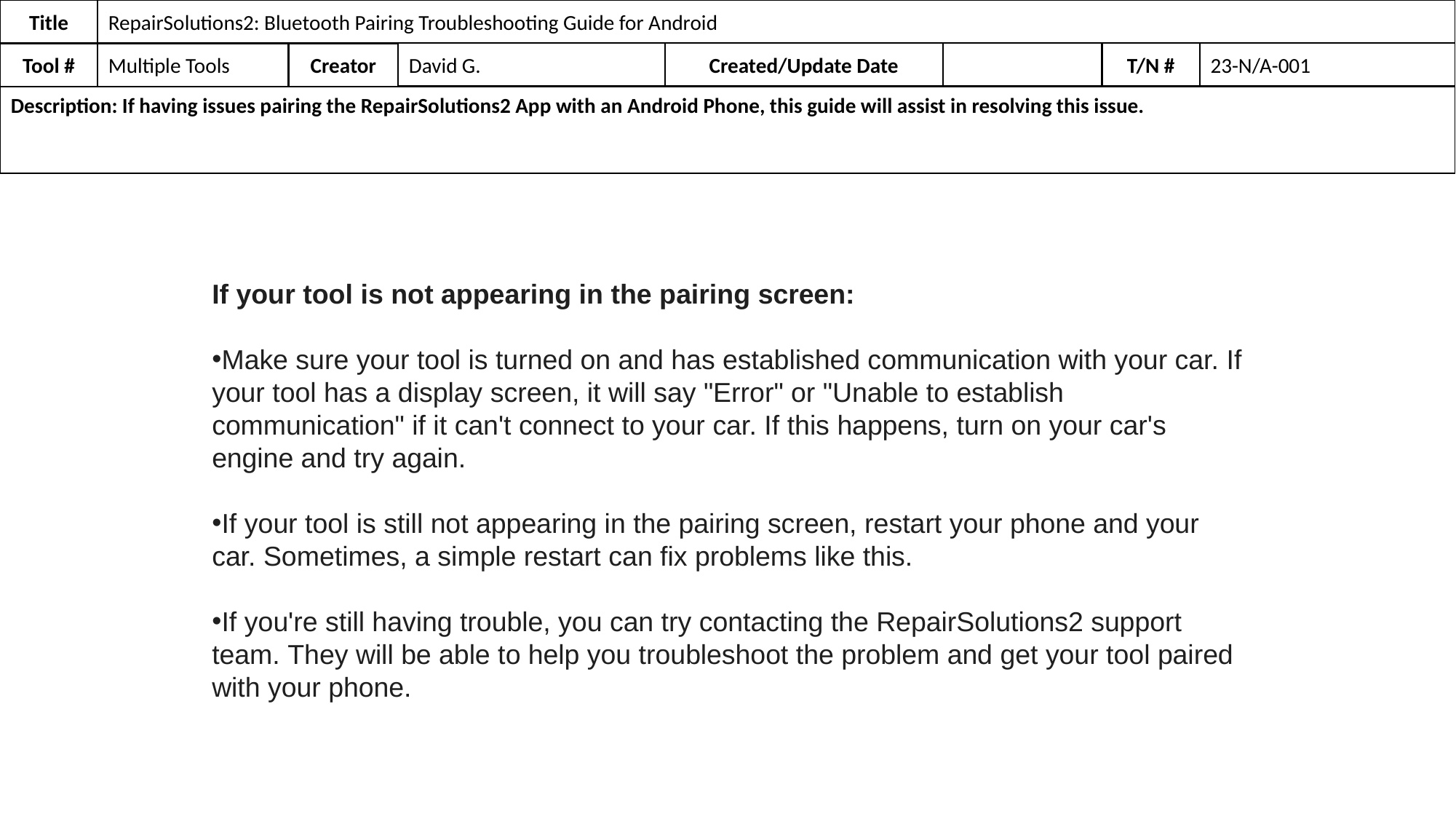

Title
RepairSolutions2: Bluetooth Pairing Troubleshooting Guide for Android
David G.
Created/Update Date

T/N #
23-N/A-001
Tool #
Multiple Tools
Creator
Description: If having issues pairing the RepairSolutions2 App with an Android Phone, this guide will assist in resolving this issue.
If your tool is not appearing in the pairing screen:

Make sure your tool is turned on and has established communication with your car. If your tool has a display screen, it will say "Error" or "Unable to establish communication" if it can't connect to your car. If this happens, turn on your car's engine and try again.

If your tool is still not appearing in the pairing screen, restart your phone and your car. Sometimes, a simple restart can fix problems like this.

If you're still having trouble, you can try contacting the RepairSolutions2 support team. They will be able to help you troubleshoot the problem and get your tool paired with your phone.